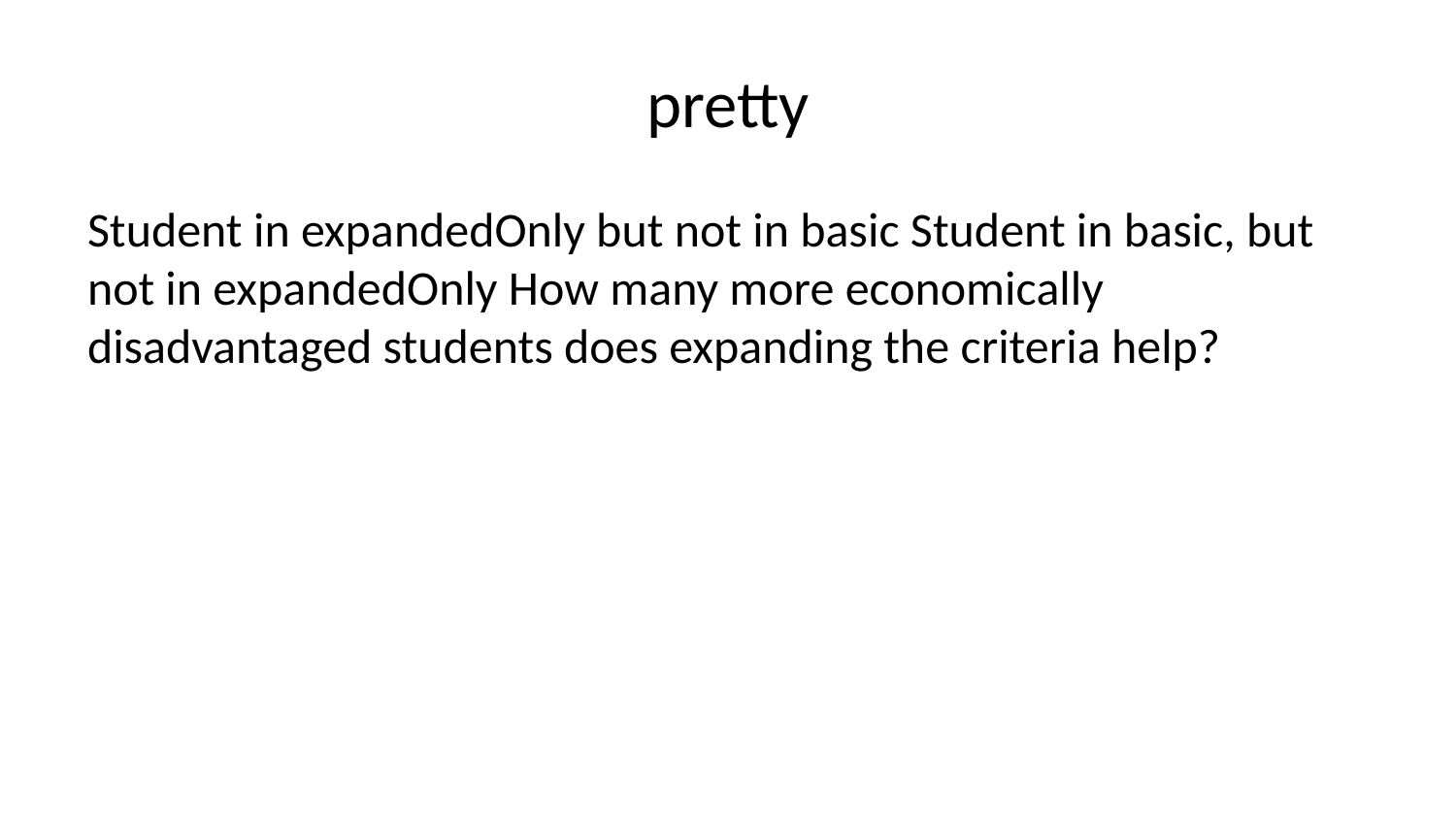

# pretty
Student in expandedOnly but not in basic Student in basic, but not in expandedOnly How many more economically disadvantaged students does expanding the criteria help?